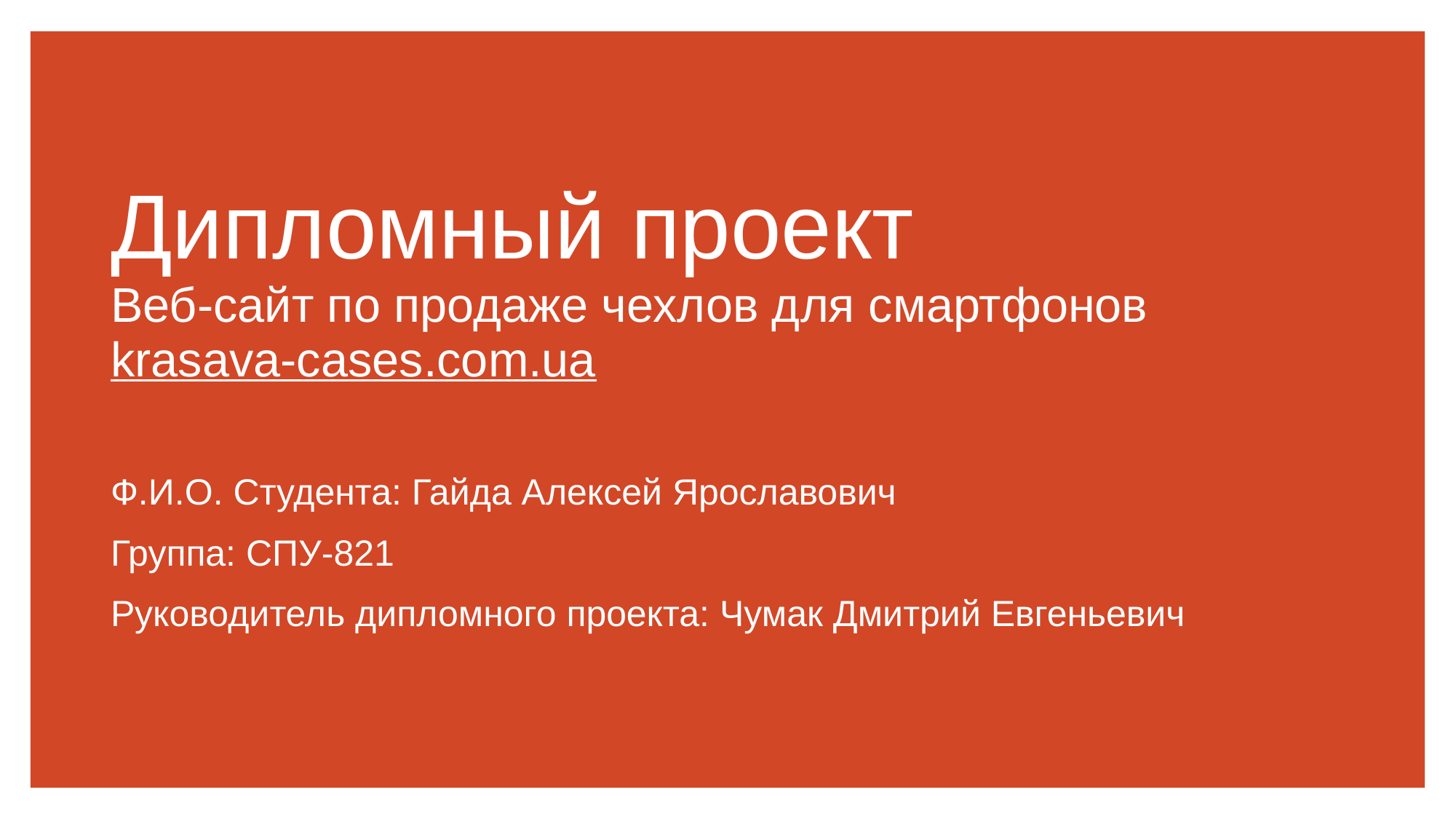

Дипломный проект
Веб-сайт по продаже чехлов для смартфонов
krasava-cases.com.ua
Ф.И.О. Студента: Гайда Алексей Ярославович
Группа: СПУ-821
Руководитель дипломного проекта: Чумак Дмитрий Евгеньевич